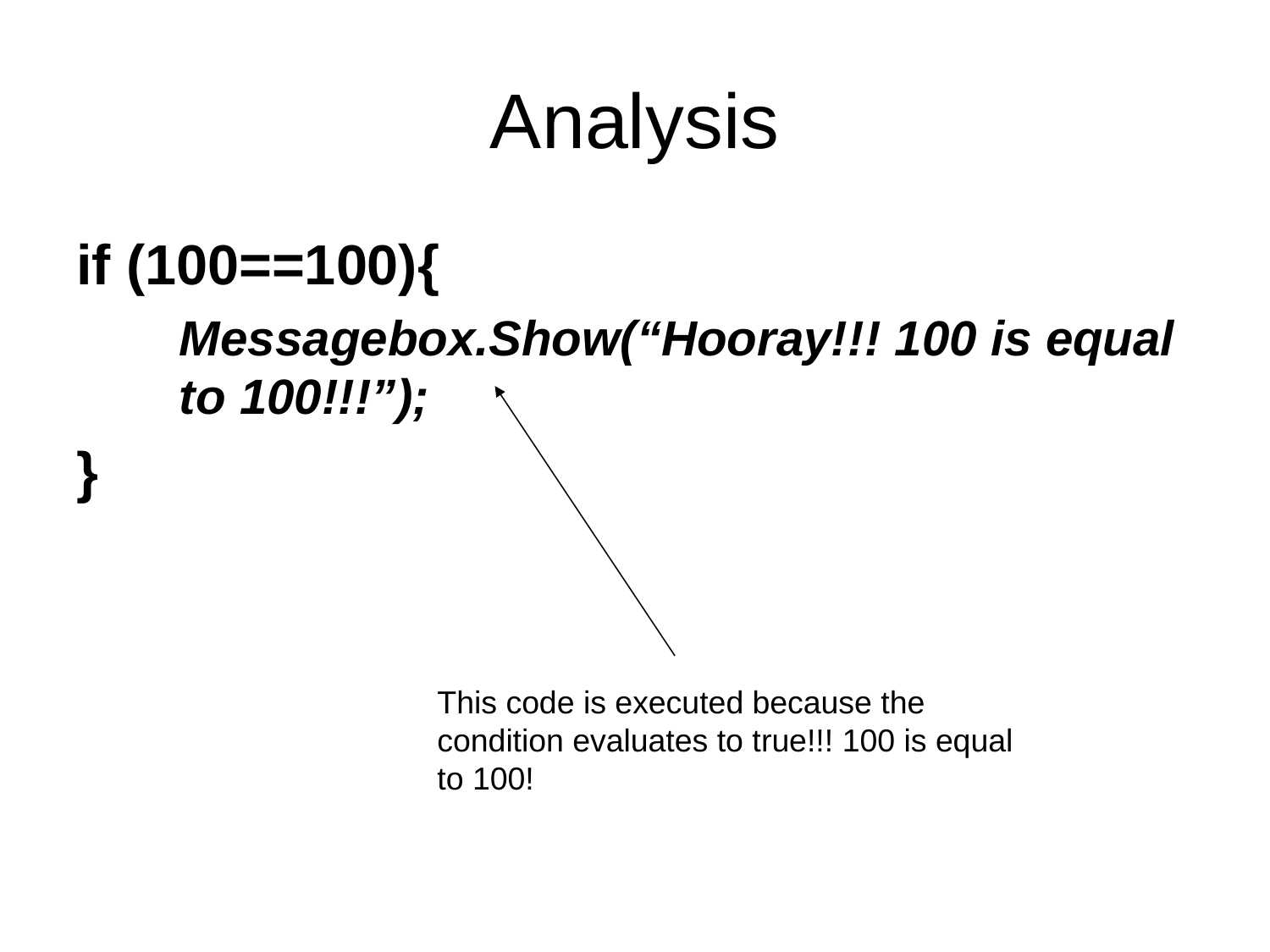

# Analysis
if (100==100){
	Messagebox.Show(“Hooray!!! 100 is equal to 100!!!”);
}

This code is executed because the condition evaluates to true!!! 100 is equal to 100!